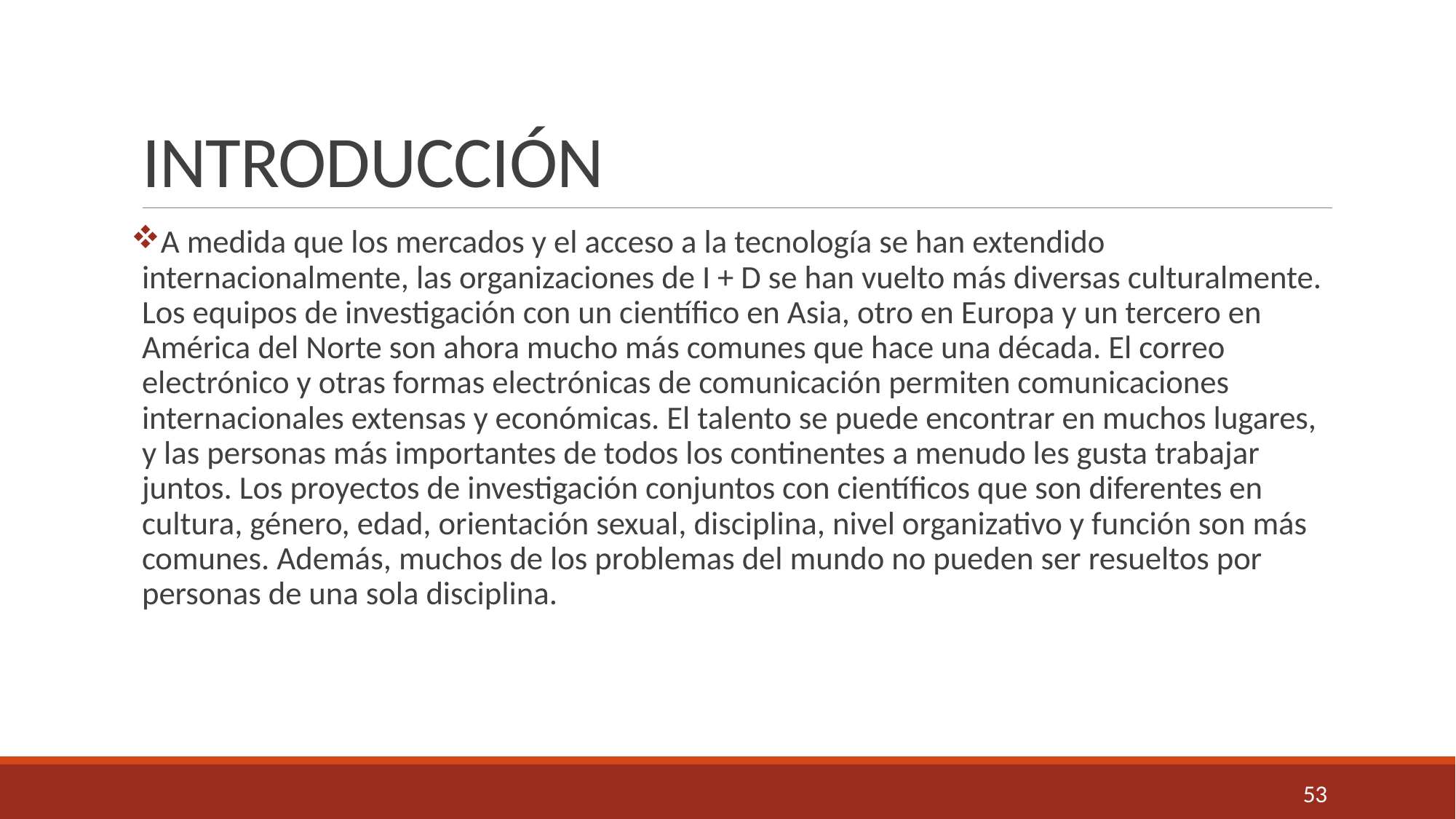

# INTRODUCCIÓN
A medida que los mercados y el acceso a la tecnología se han extendido internacionalmente, las organizaciones de I + D se han vuelto más diversas culturalmente. Los equipos de investigación con un científico en Asia, otro en Europa y un tercero en América del Norte son ahora mucho más comunes que hace una década. El correo electrónico y otras formas electrónicas de comunicación permiten comunicaciones internacionales extensas y económicas. El talento se puede encontrar en muchos lugares, y las personas más importantes de todos los continentes a menudo les gusta trabajar juntos. Los proyectos de investigación conjuntos con científicos que son diferentes en cultura, género, edad, orientación sexual, disciplina, nivel organizativo y función son más comunes. Además, muchos de los problemas del mundo no pueden ser resueltos por personas de una sola disciplina.
53